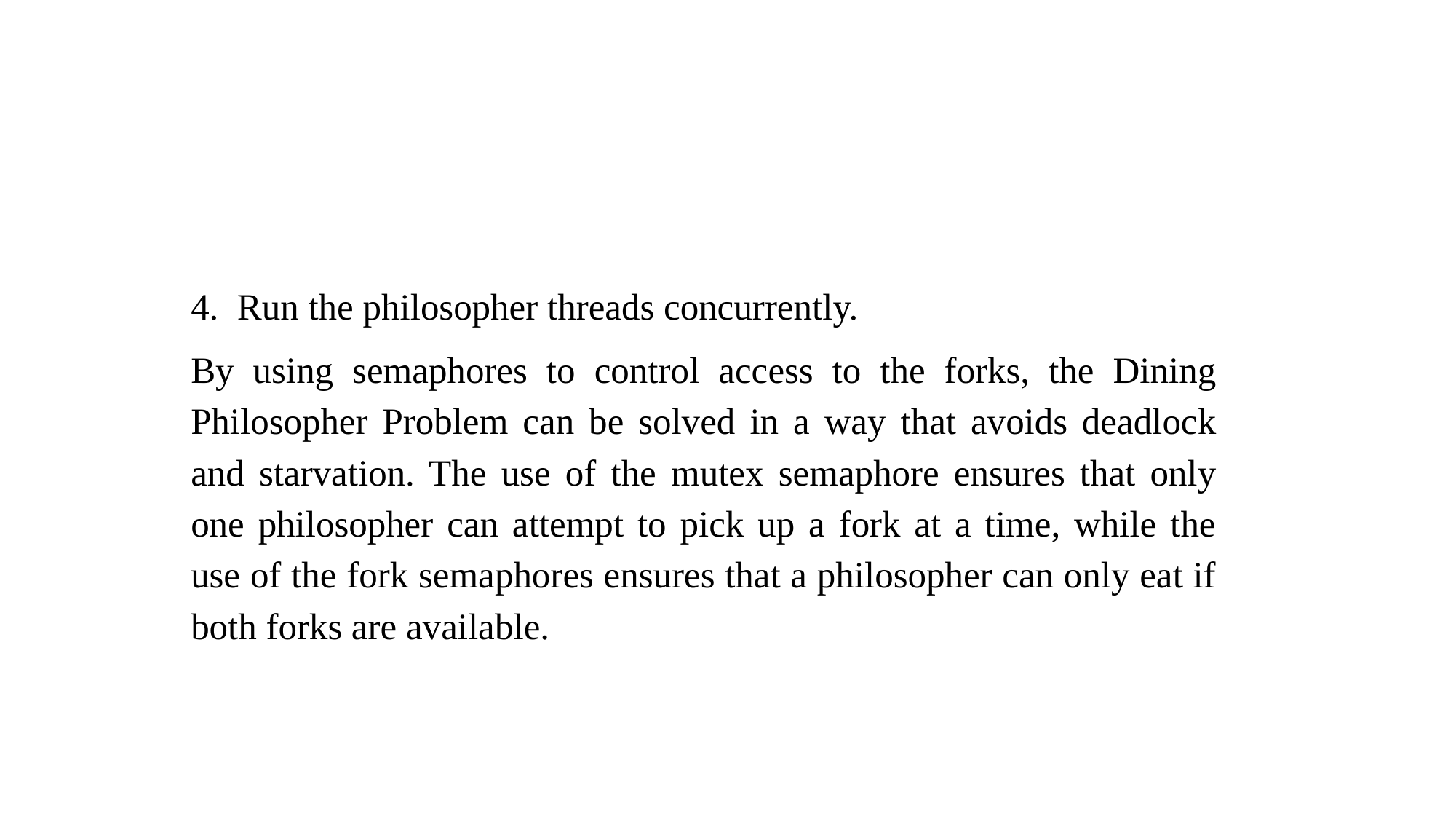

4.  Run the philosopher threads concurrently.
By using semaphores to control access to the forks, the Dining Philosopher Problem can be solved in a way that avoids deadlock and starvation. The use of the mutex semaphore ensures that only one philosopher can attempt to pick up a fork at a time, while the use of the fork semaphores ensures that a philosopher can only eat if both forks are available.